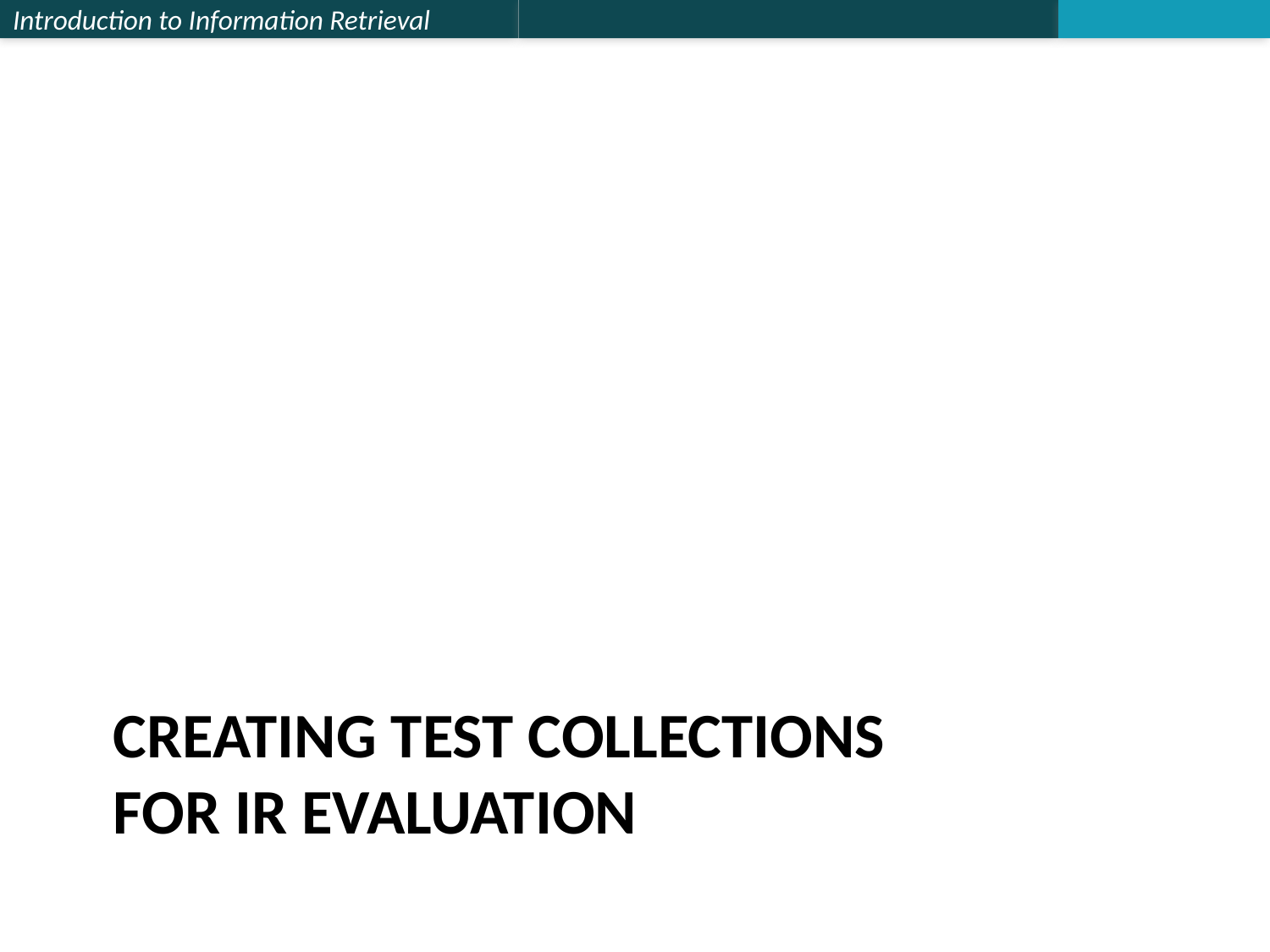

# CREATING TEST COLLECTIONS FOR IR EVALUATION